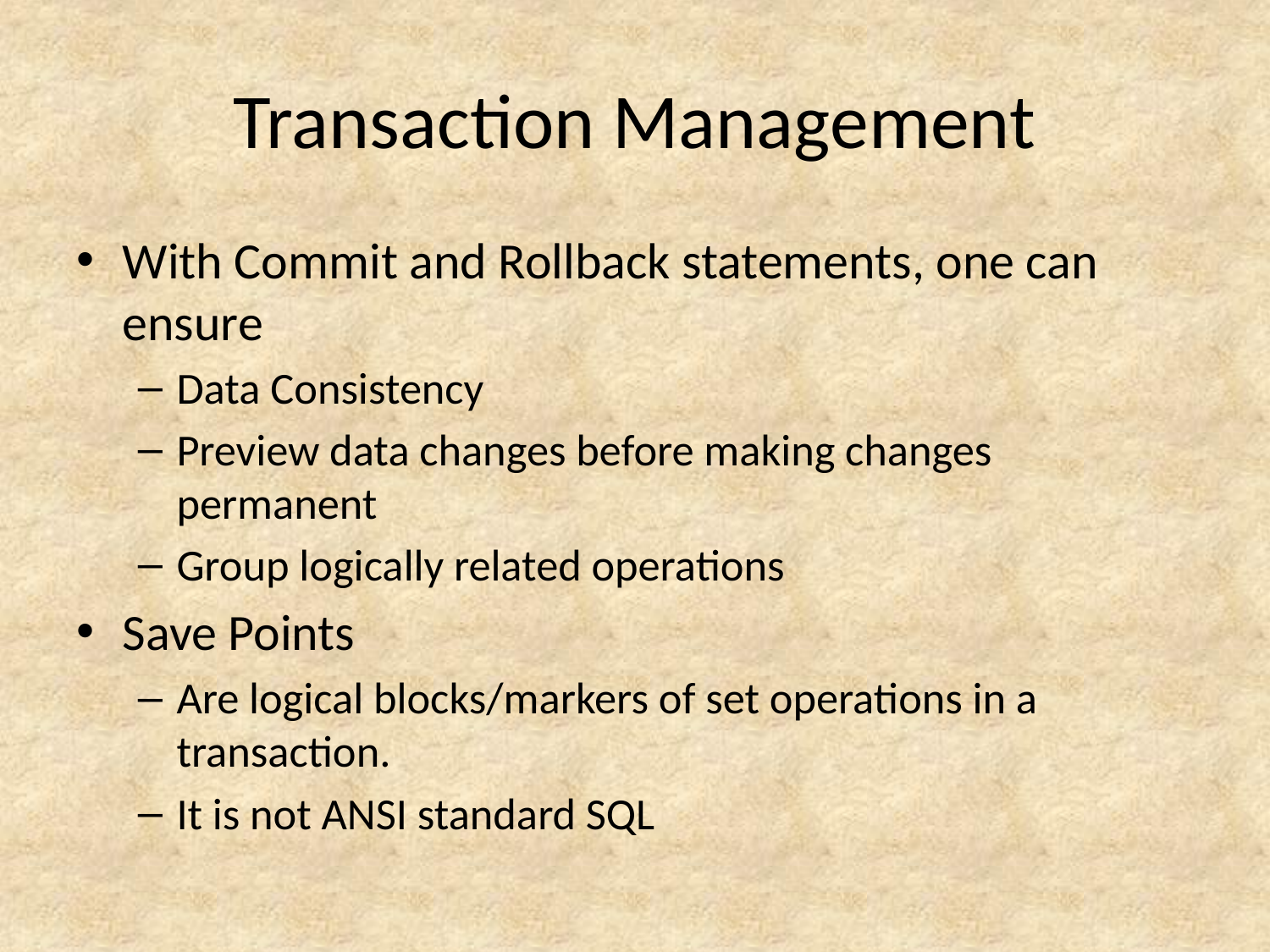

# Transaction Management
With Commit and Rollback statements, one can ensure
Data Consistency
Preview data changes before making changes permanent
Group logically related operations
Save Points
Are logical blocks/markers of set operations in a transaction.
It is not ANSI standard SQL